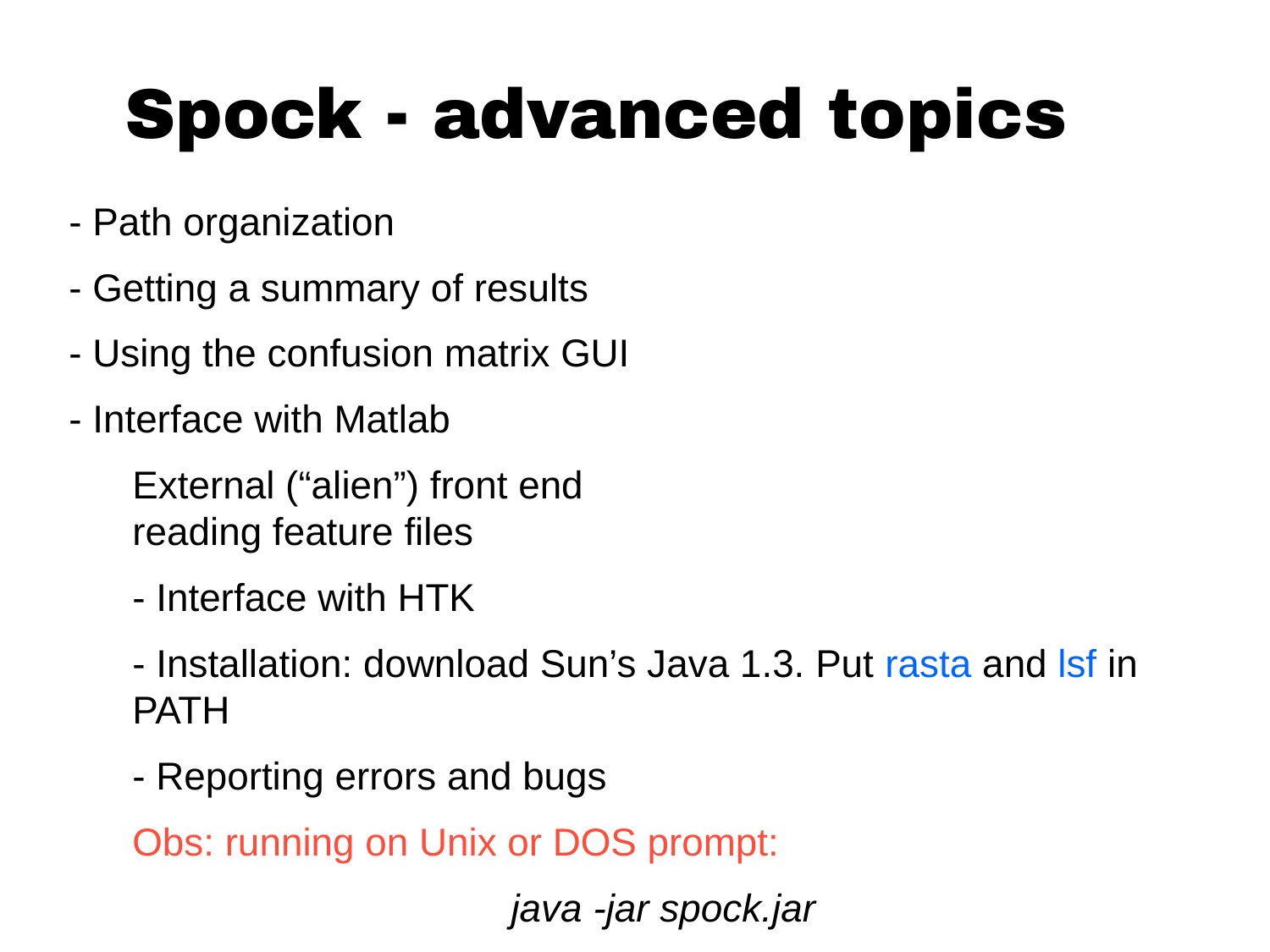

# Spock - advanced topics
- Path organization
- Getting a summary of results
- Using the confusion matrix GUI
- Interface with Matlab
External (“alien”) front end
reading feature files
- Interface with HTK
- Installation: download Sun’s Java 1.3. Put rasta and lsf in PATH
- Reporting errors and bugs
Obs: running on Unix or DOS prompt:
java -jar spock.jar